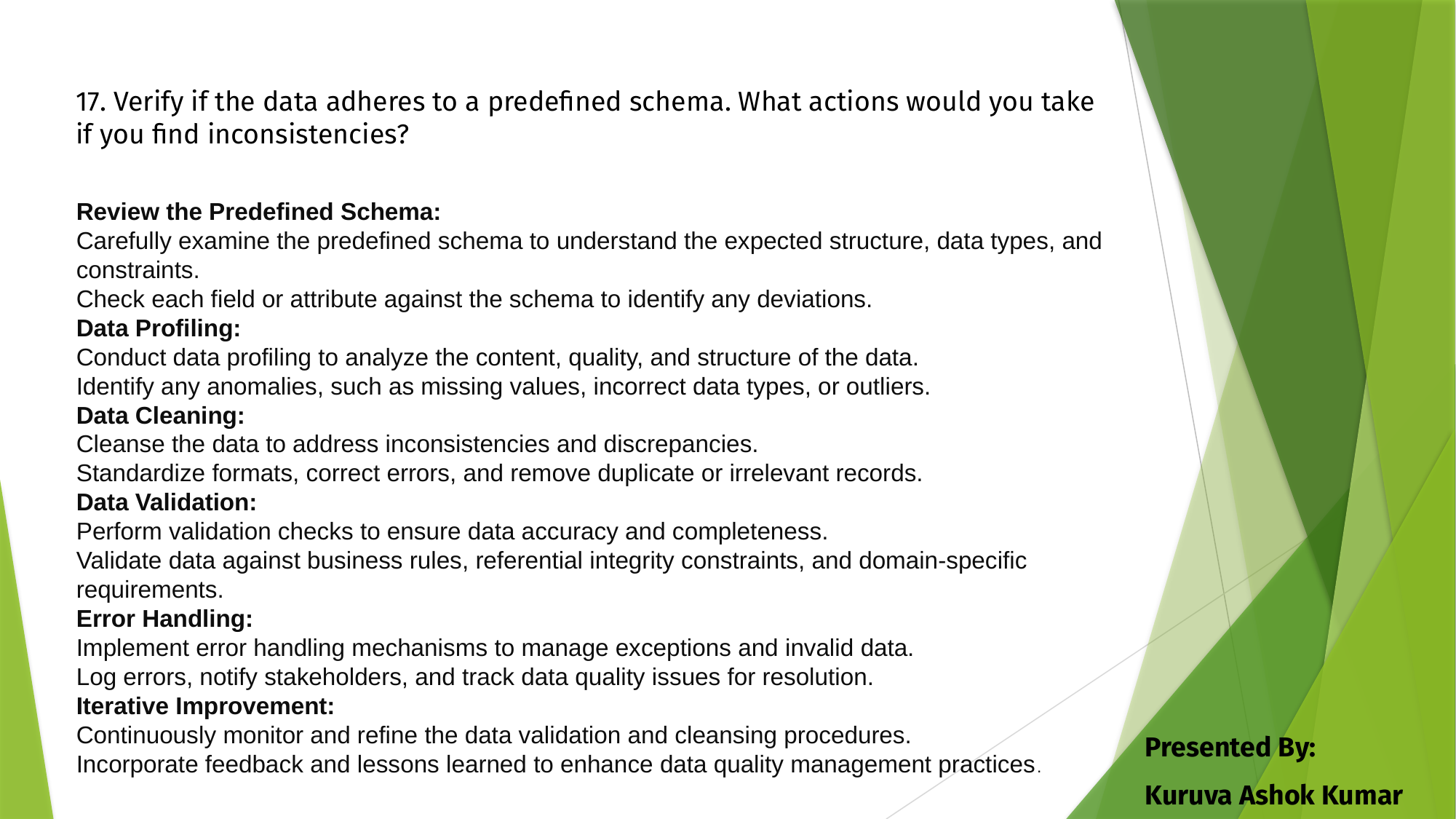

17. Verify if the data adheres to a predefined schema. What actions would you take if you find inconsistencies?
# Review the Predefined Schema: Carefully examine the predefined schema to understand the expected structure, data types, and constraints. Check each field or attribute against the schema to identify any deviations. Data Profiling: Conduct data profiling to analyze the content, quality, and structure of the data. Identify any anomalies, such as missing values, incorrect data types, or outliers. Data Cleaning: Cleanse the data to address inconsistencies and discrepancies. Standardize formats, correct errors, and remove duplicate or irrelevant records. Data Validation: Perform validation checks to ensure data accuracy and completeness. Validate data against business rules, referential integrity constraints, and domain-specific requirements. Error Handling: Implement error handling mechanisms to manage exceptions and invalid data. Log errors, notify stakeholders, and track data quality issues for resolution. Iterative Improvement: Continuously monitor and refine the data validation and cleansing procedures. Incorporate feedback and lessons learned to enhance data quality management practices.
Presented By:
Kuruva Ashok Kumar